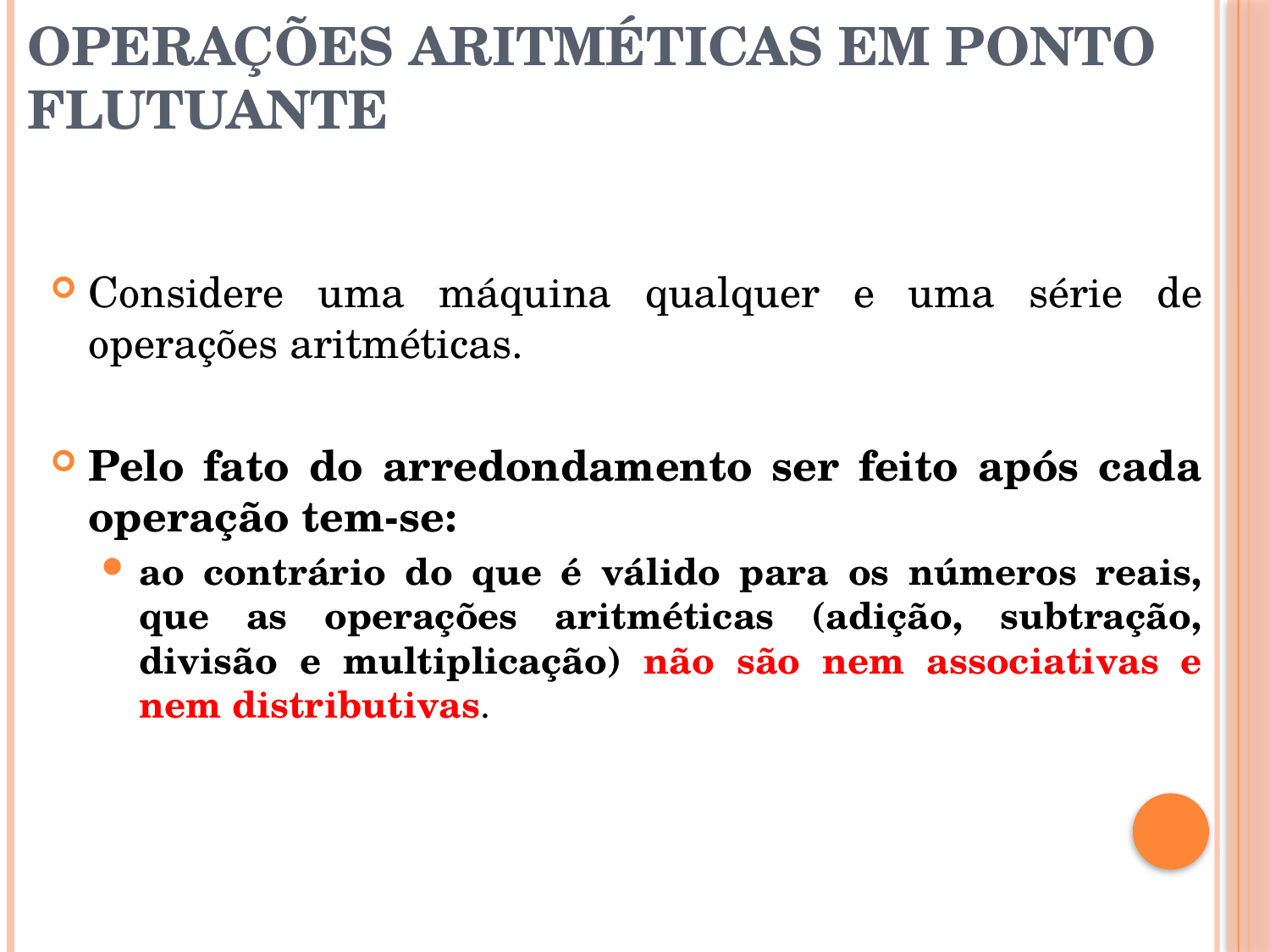

# Operações aritméticas em ponto flutuante
Considere uma máquina qualquer e uma série de operações aritméticas.

Pelo fato do arredondamento ser feito após cada operação tem-se:
ao contrário do que é válido para os números reais, que as operações aritméticas (adição, subtração, divisão e multiplicação) não são nem associativas e nem distributivas.